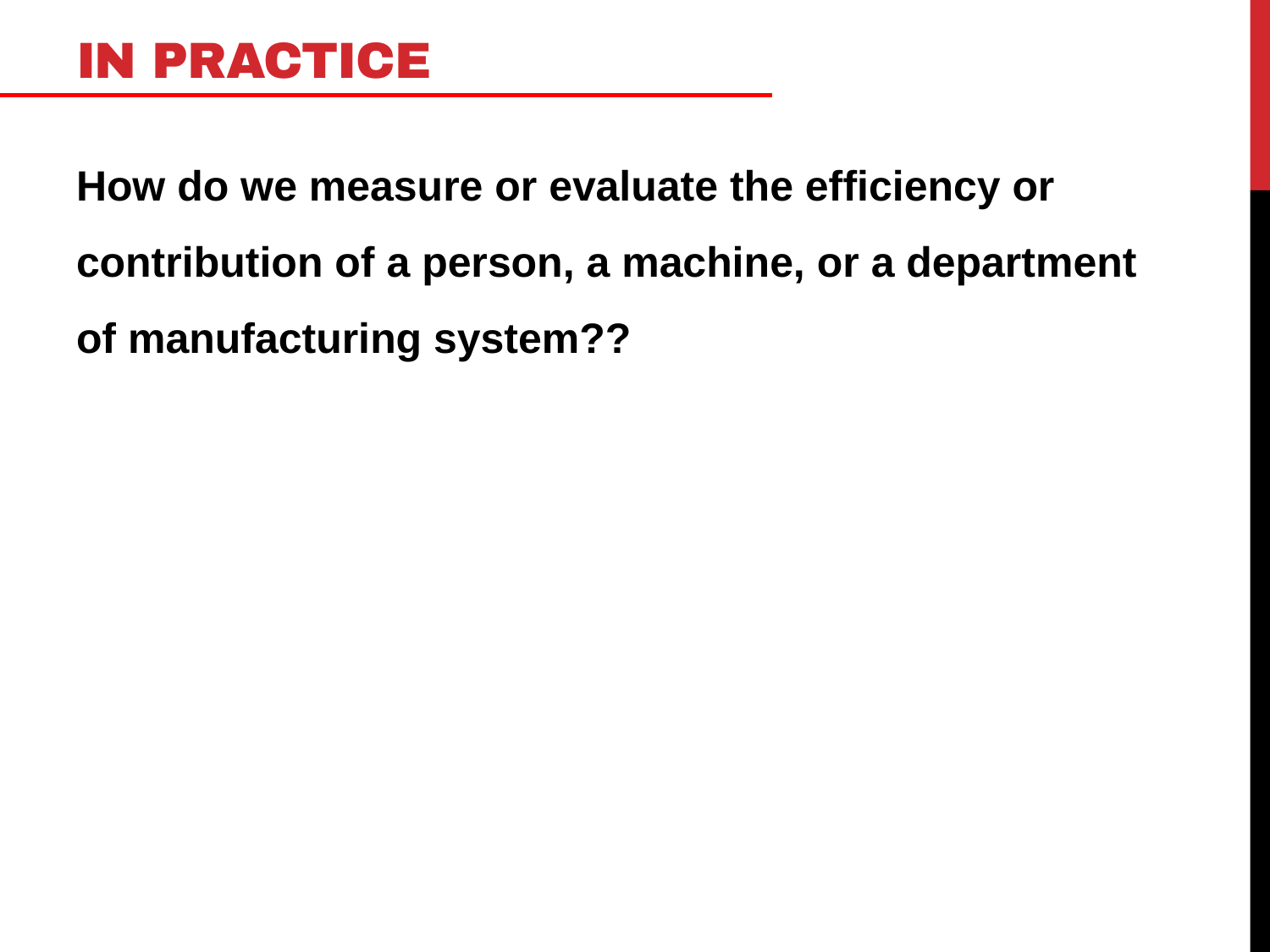

# In Practice
How do we measure or evaluate the efficiency or contribution of a person, a machine, or a department of manufacturing system??